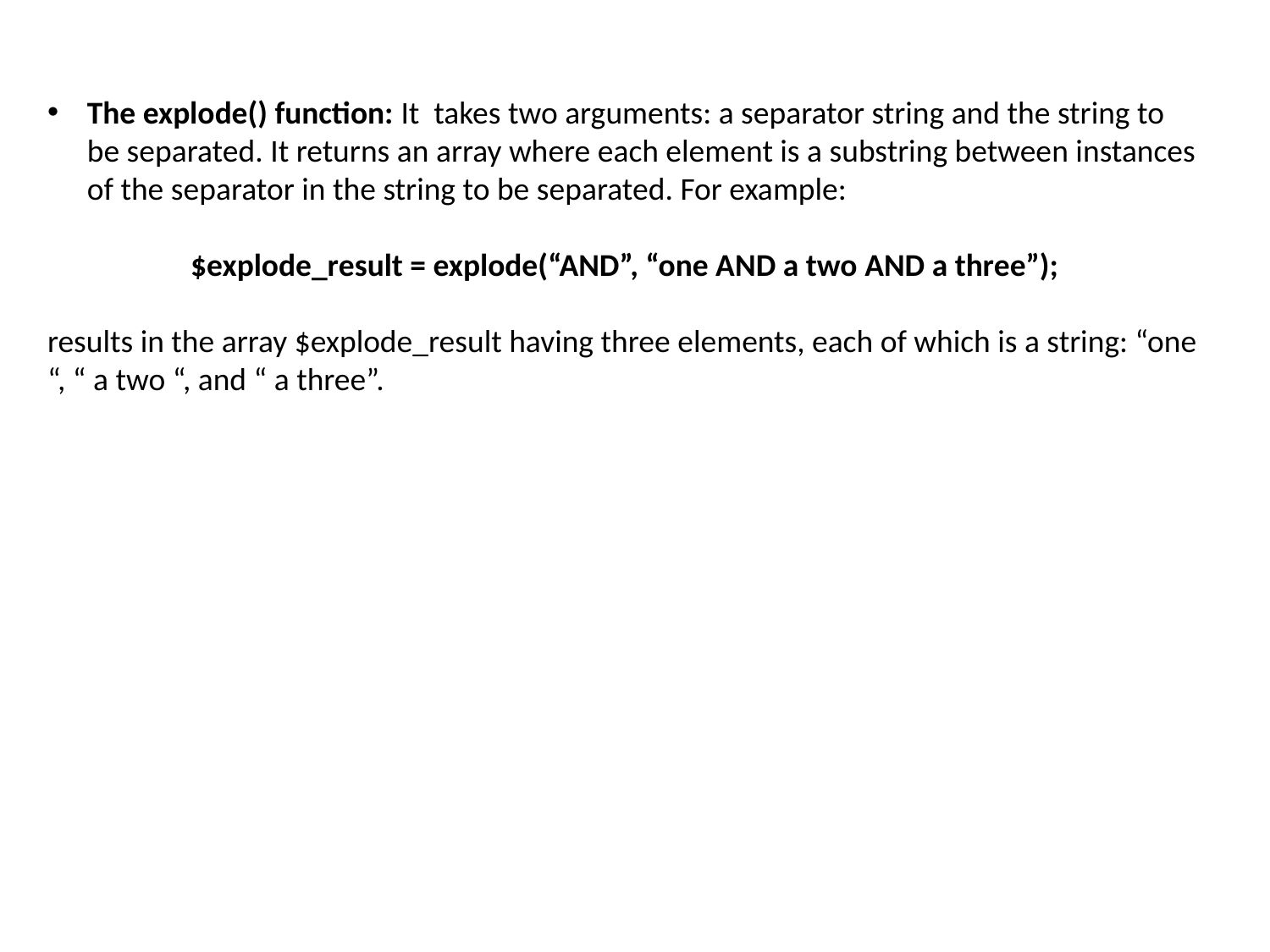

The explode() function: It  takes two arguments: a separator string and the string to be separated. It returns an array where each element is a substring between instances of the separator in the string to be separated. For example:

$explode_result = explode(“AND”, “one AND a two AND a three”);

results in the array $explode_result having three elements, each of which is a string: “one “, “ a two “, and “ a three”.